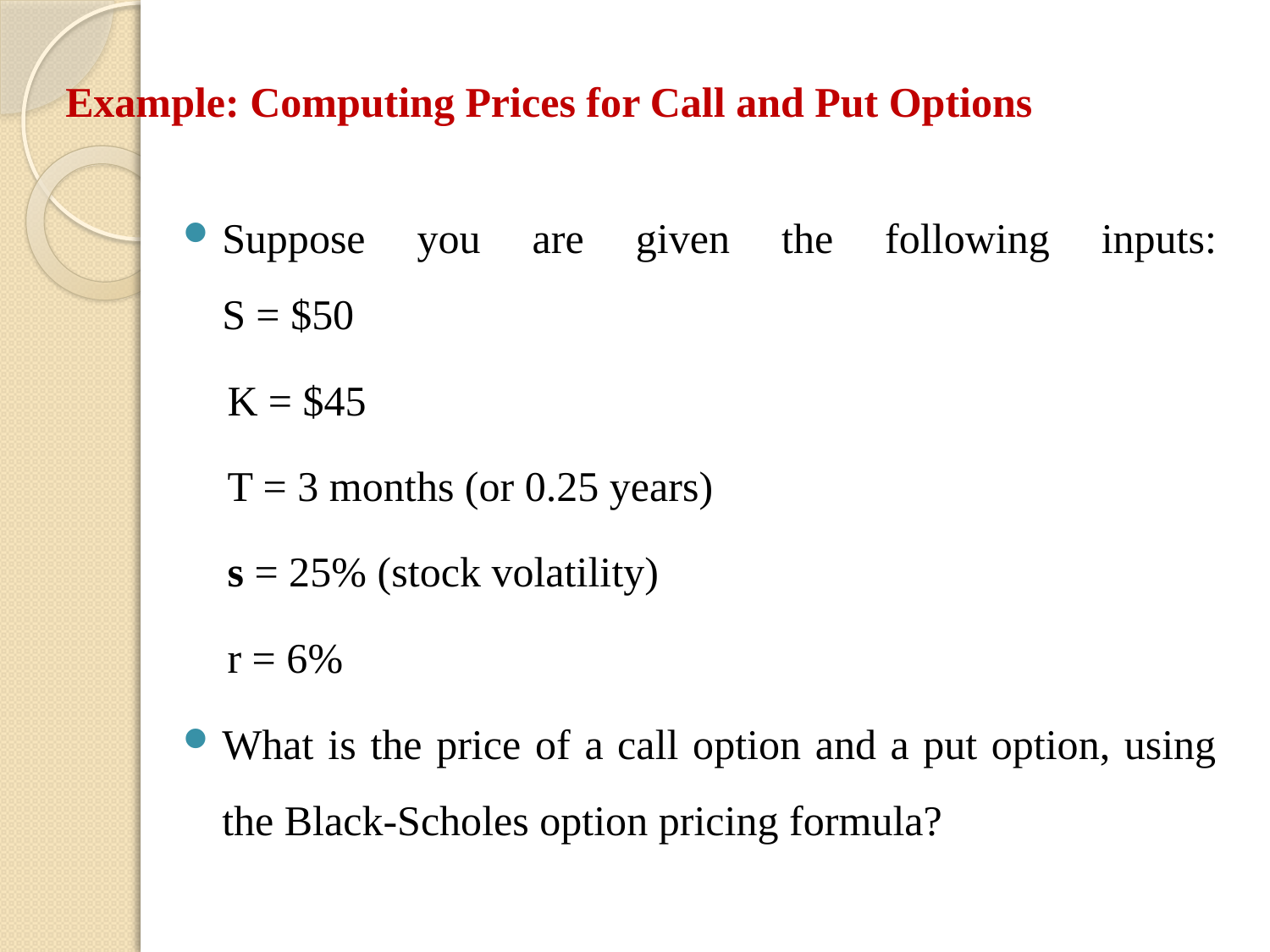

# Example: Computing Prices for Call and Put Options
Suppose you are given the following inputs:
S = $50
K = $45
T = 3 months (or 0.25 years)
s = 25% (stock volatility)
r = 6%
What is the price of a call option and a put option, using the Black-Scholes option pricing formula?